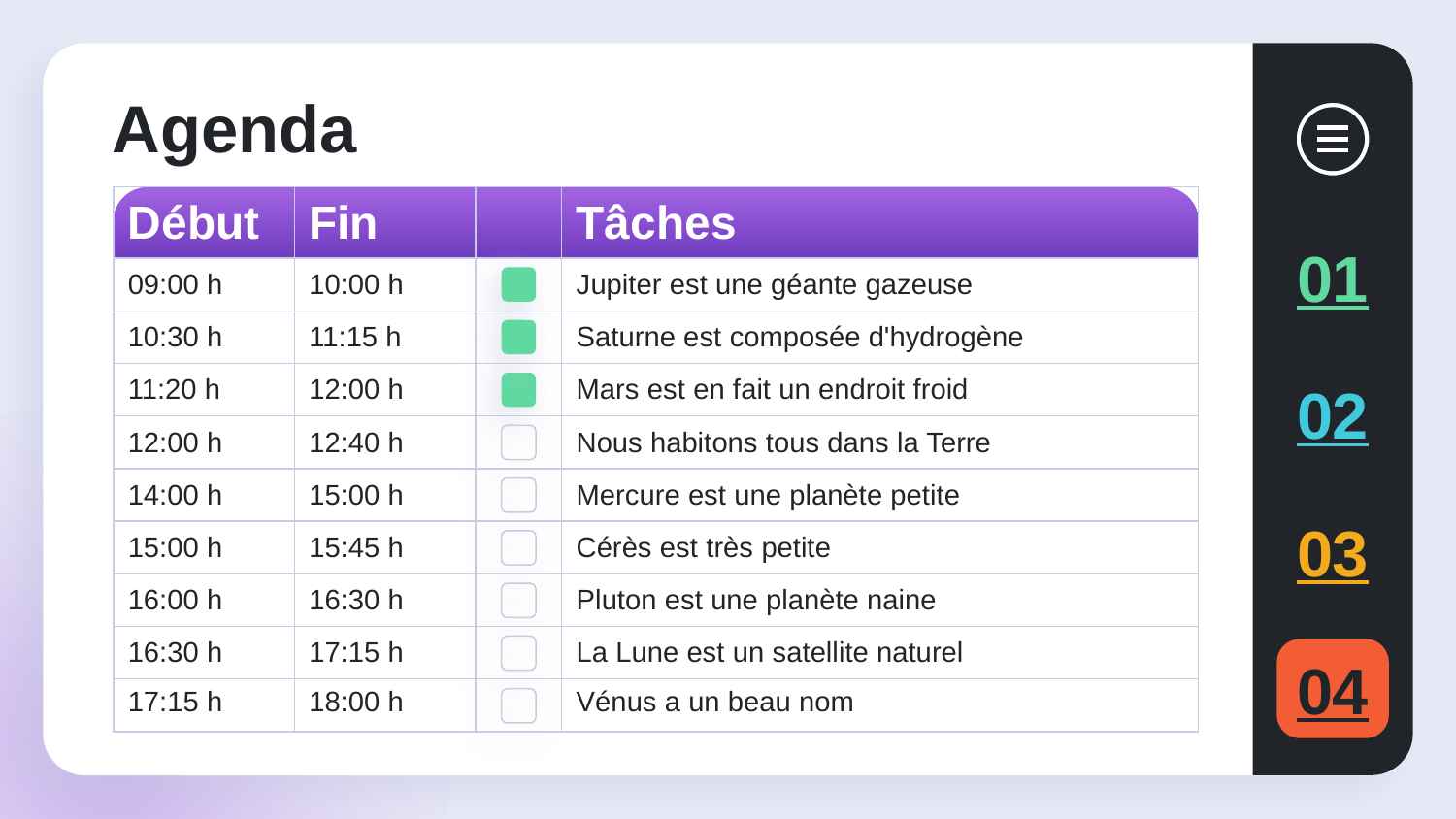

# Agenda

| Début | Fin |  | Tâches |
| --- | --- | --- | --- |
| 09:00 h | 10:00 h |  | Jupiter est une géante gazeuse |
| 10:30 h | 11:15 h |  | Saturne est composée d'hydrogène |
| 11:20 h | 12:00 h |  | Mars est en fait un endroit froid |
| 12:00 h | 12:40 h |  | Nous habitons tous dans la Terre |
| 14:00 h | 15:00 h |  | Mercure est une planète petite |
| 15:00 h | 15:45 h |  | Cérès est très petite |
| 16:00 h | 16:30 h |  | Pluton est une planète naine |
| 16:30 h | 17:15 h |  | La Lune est un satellite naturel |
| 17:15 h | 18:00 h |  | Vénus a un beau nom |
01

02

03

04